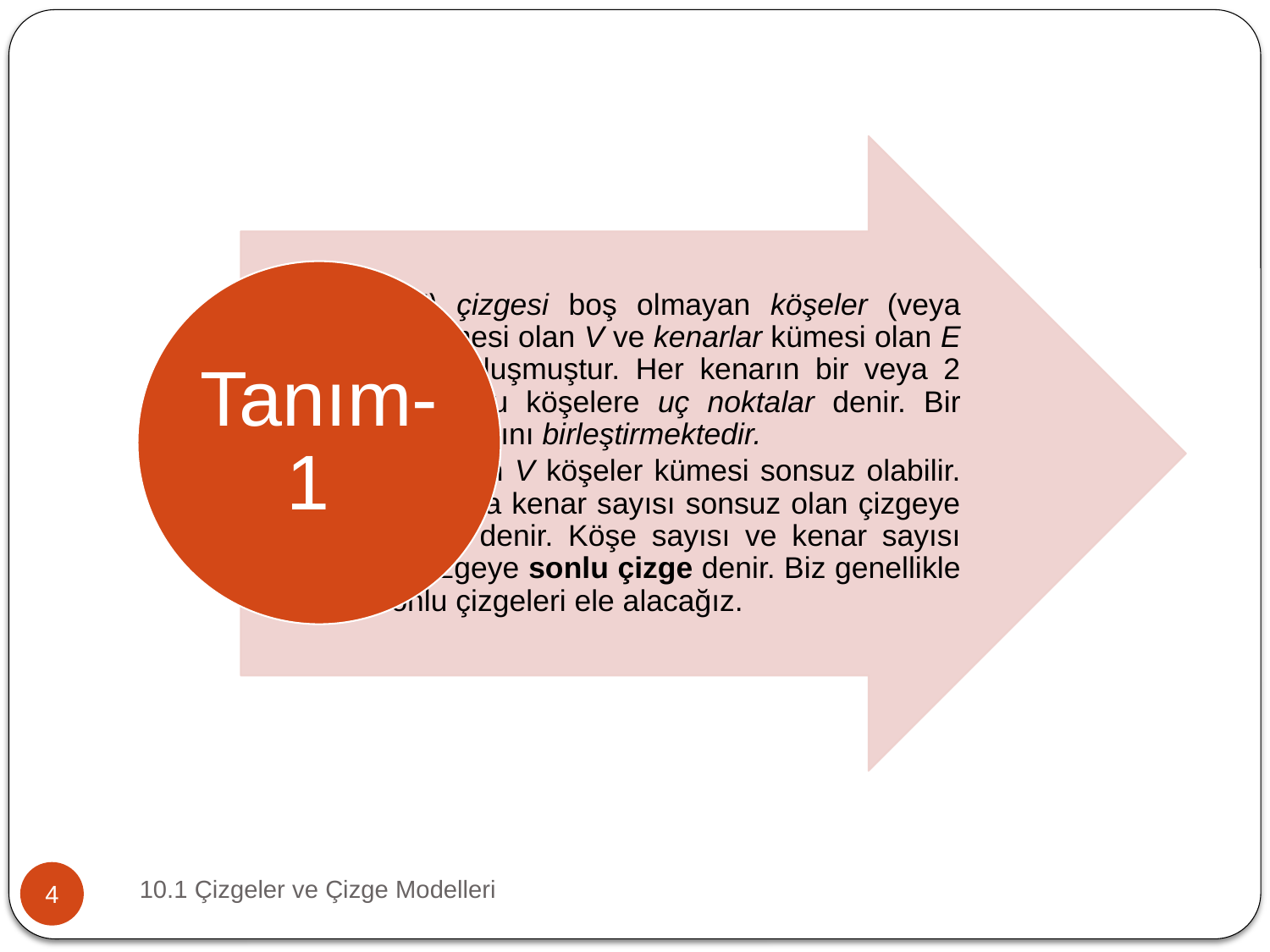

G = (V, E) çizgesi boş olmayan köşeler (veya düğümler) kümesi olan V ve kenarlar kümesi olan E kümelerinden oluşmuştur. Her kenarın bir veya 2 köşesi vardır, bu köşelere uç nokta­lar denir. Bir kenar uç noktalarını birleştirmektedir.
Not: G çizgesinin V köşeler kümesi sonsuz olabilir. Köşe sayısı veya kenar sayısı sonsuz olan çizgeye sonsuz çizge denir. Köşe sayısı ve kenar sayısı sonlu olan çizgeye sonlu çizge denir. Biz genellikle sadece sonlu çizgeleri ele alacağız.
Tanım-1
10.1 Çizgeler ve Çizge Modelleri
4